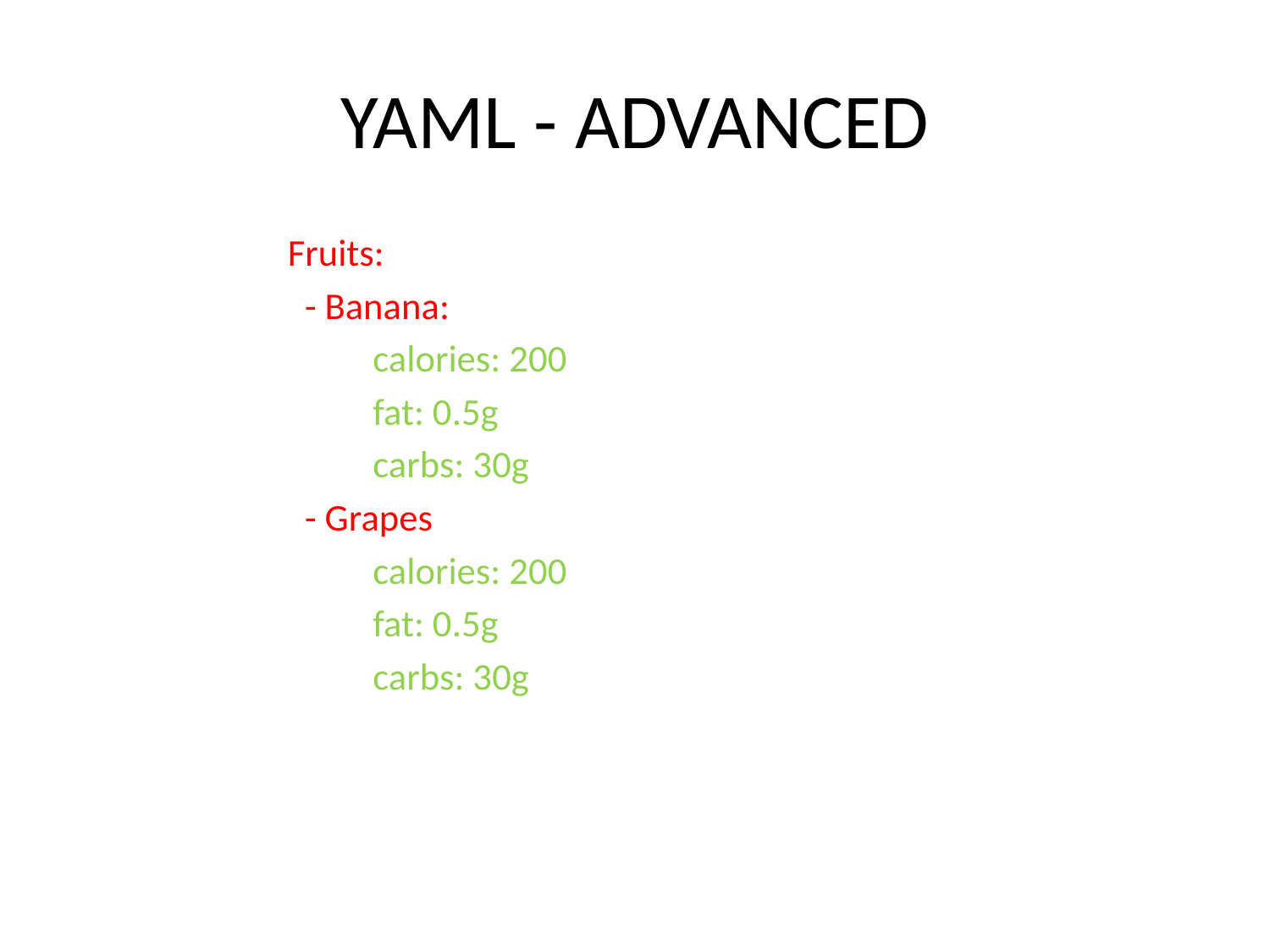

# YAML - ADVANCED
Fruits:
  - Banana:
  	calories: 200
 	fat: 0.5g
  	carbs: 30g
  - Grapes
  	calories: 200
  	fat: 0.5g
  	carbs: 30g